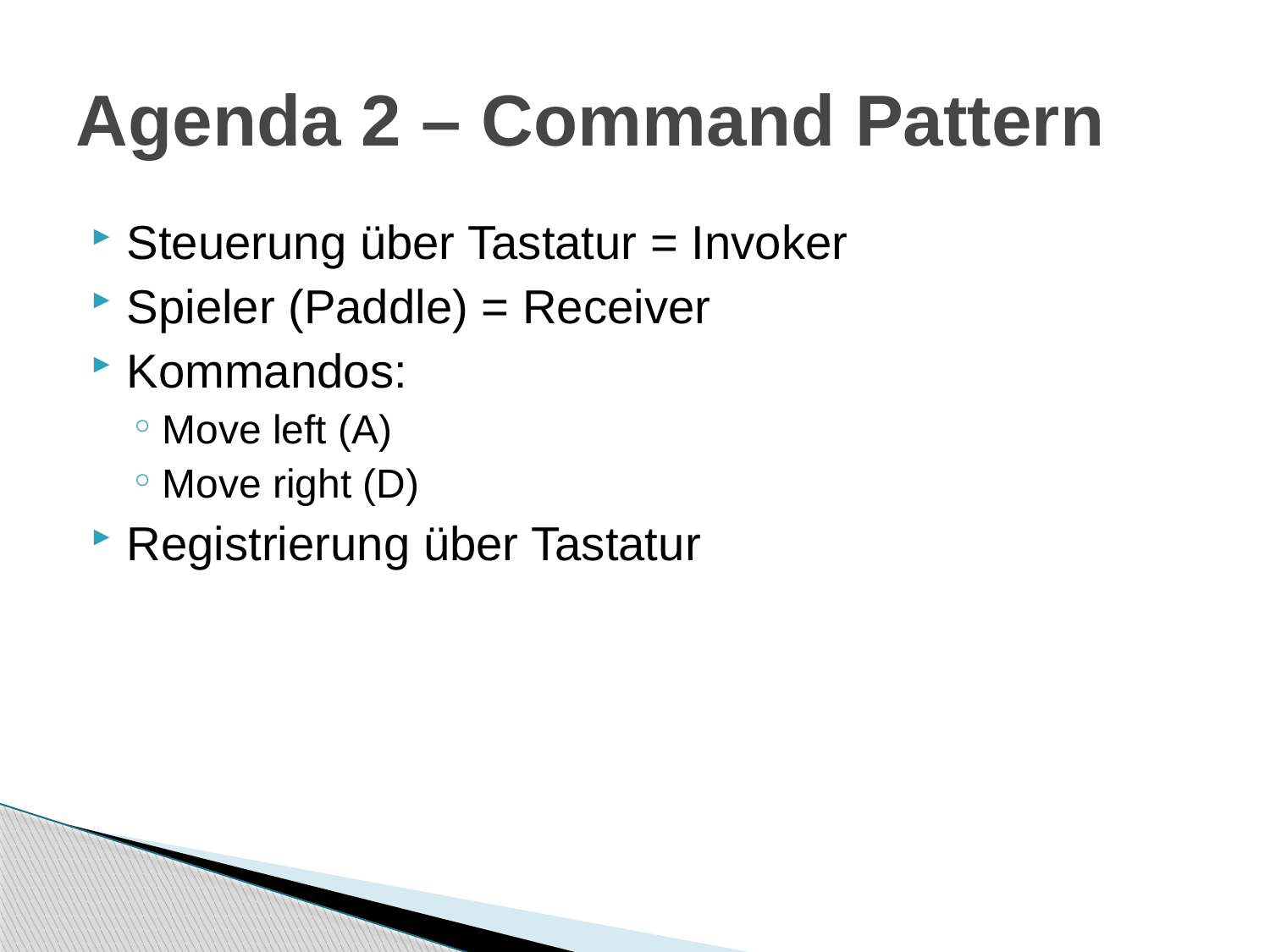

# Agenda 2 – Command Pattern
Steuerung über Tastatur = Invoker
Spieler (Paddle) = Receiver
Kommandos:
Move left (A)
Move right (D)
Registrierung über Tastatur